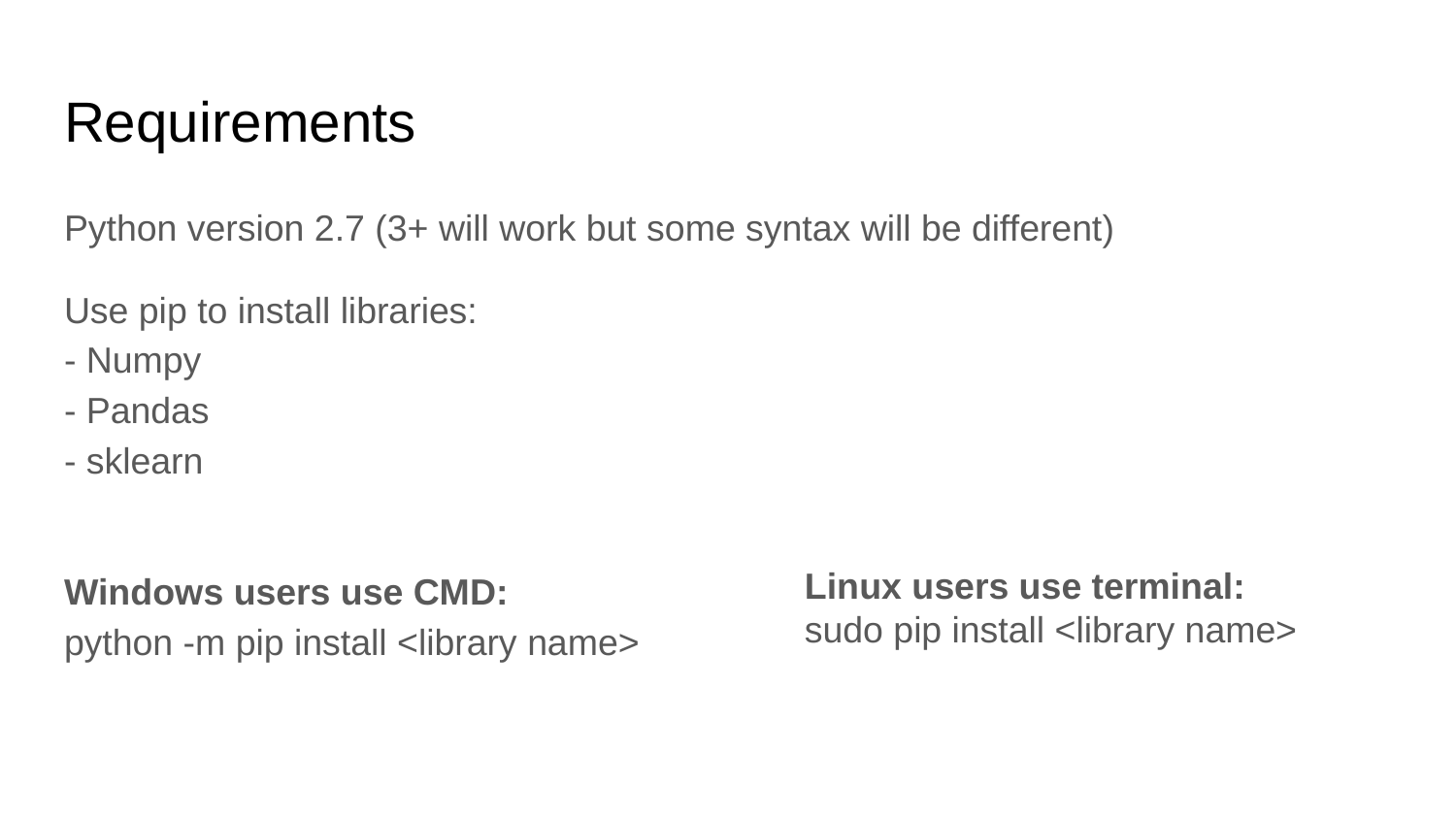

# Requirements
Python version 2.7 (3+ will work but some syntax will be different)
Use pip to install libraries:
- Numpy
- Pandas
- sklearn

Windows users use CMD:
python -m pip install <library name>
Linux users use terminal:
sudo pip install <library name>